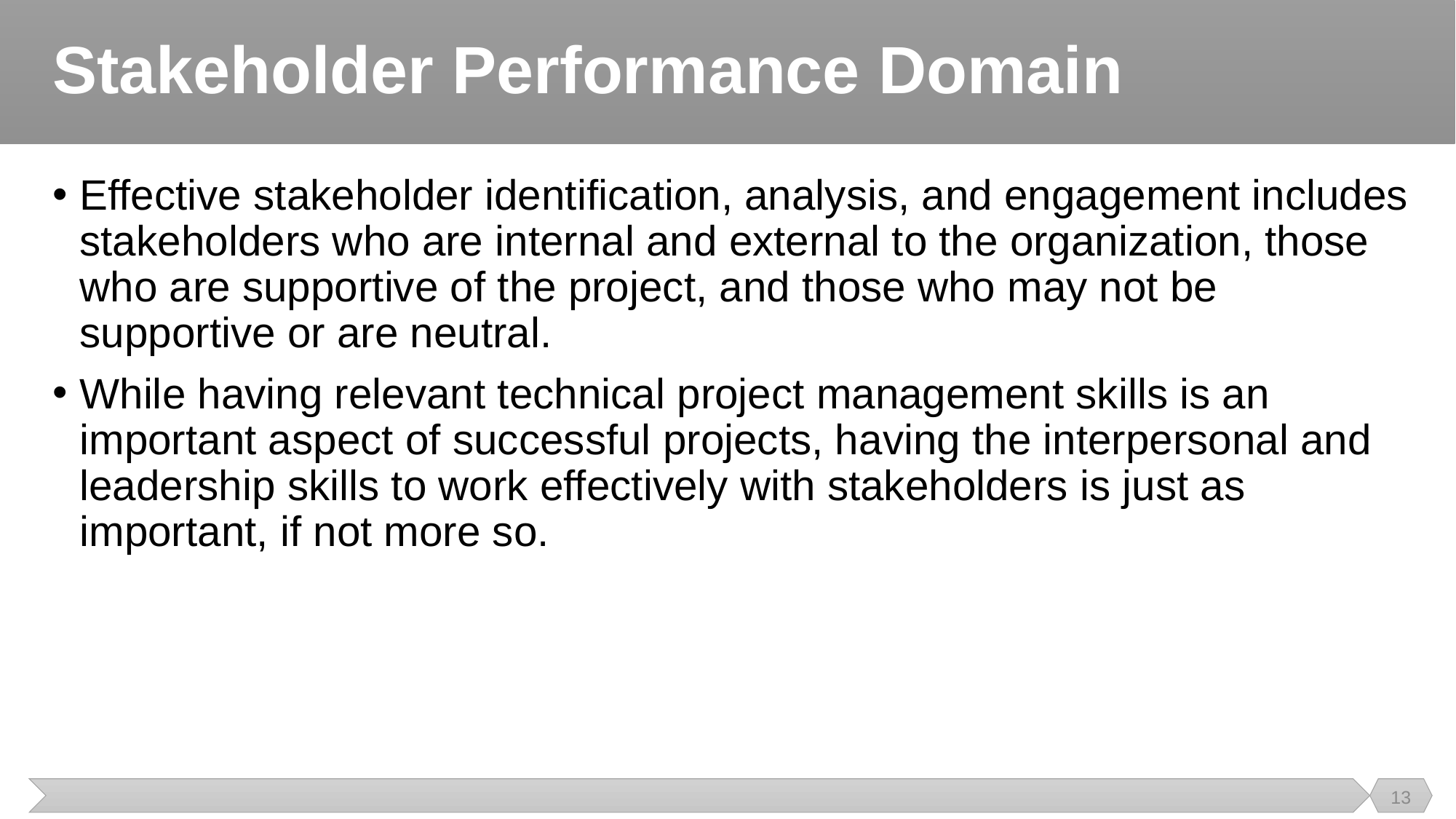

# Stakeholder Performance Domain
Effective stakeholder identification, analysis, and engagement includes stakeholders who are internal and external to the organization, those who are supportive of the project, and those who may not be supportive or are neutral.
While having relevant technical project management skills is an important aspect of successful projects, having the interpersonal and leadership skills to work effectively with stakeholders is just as important, if not more so.
13